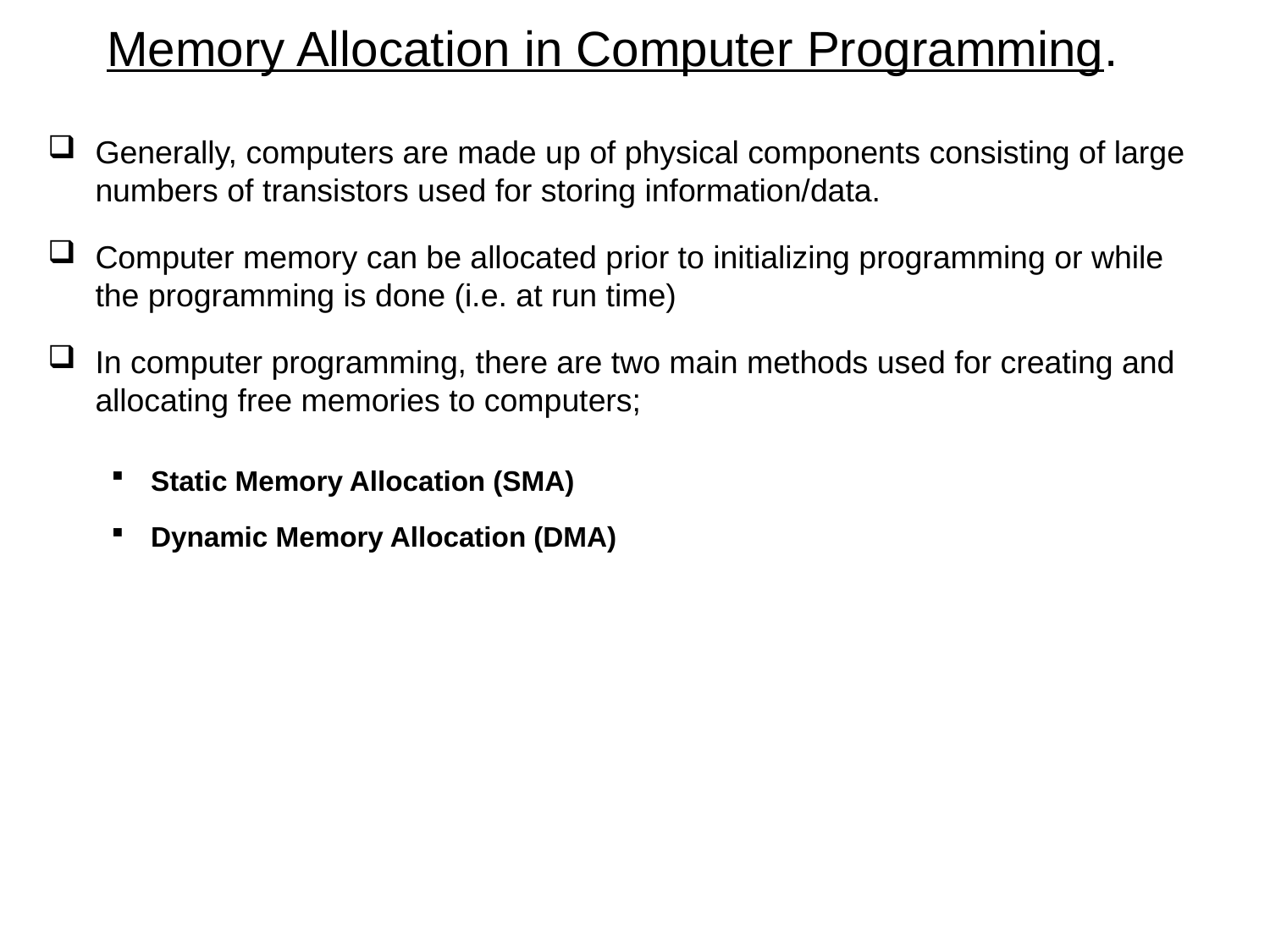

# Memory Allocation in Computer Programming.
Generally, computers are made up of physical components consisting of large numbers of transistors used for storing information/data.

Computer memory can be allocated prior to initializing programming or while the programming is done (i.e. at run time)

In computer programming, there are two main methods used for creating and allocating free memories to computers;

Static Memory Allocation (SMA)
Dynamic Memory Allocation (DMA)